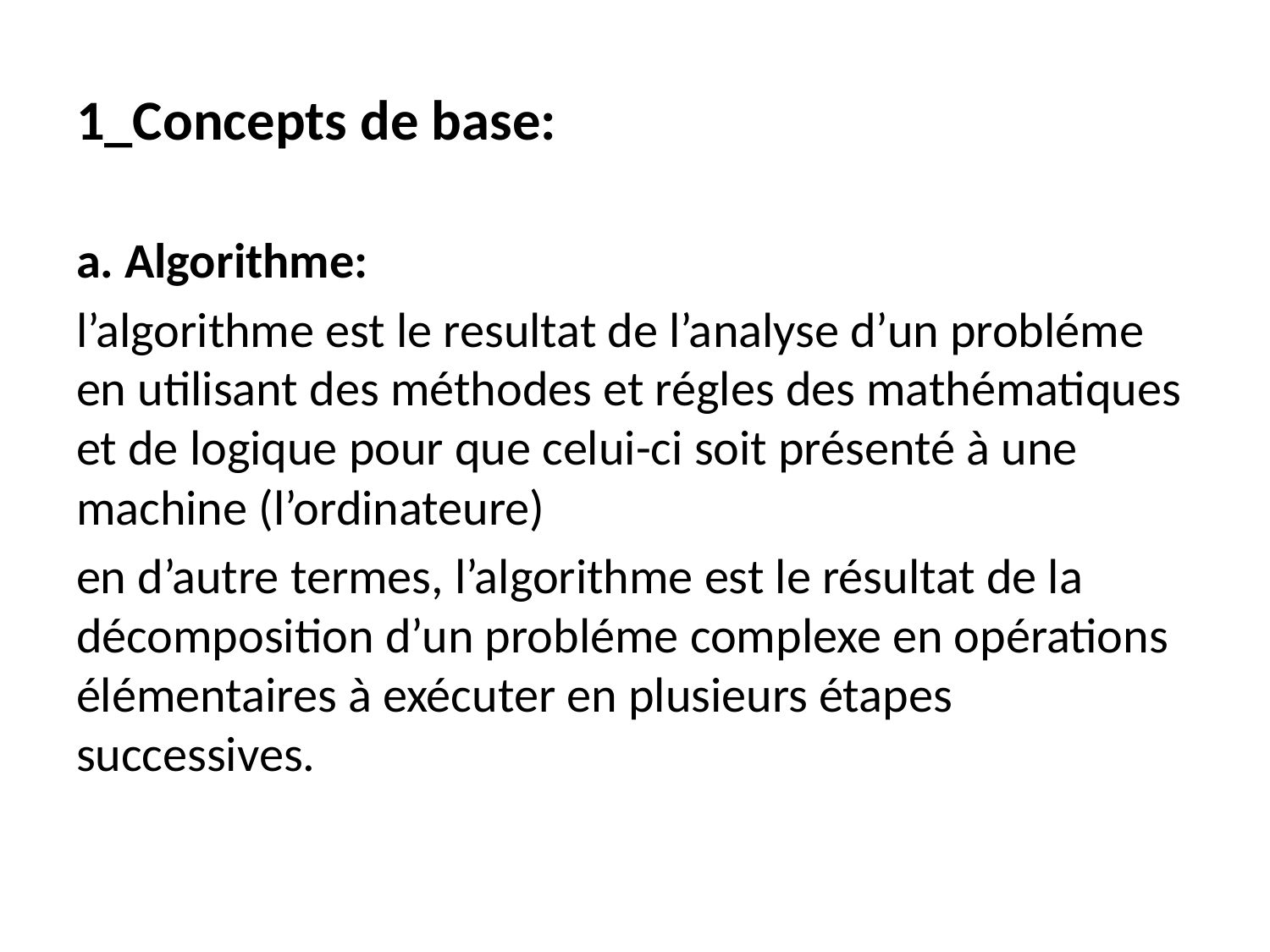

# 1_Concepts de base:
a. Algorithme:
l’algorithme est le resultat de l’analyse d’un probléme en utilisant des méthodes et régles des mathématiques et de logique pour que celui-ci soit présenté à une machine (l’ordinateure)
en d’autre termes, l’algorithme est le résultat de la décomposition d’un probléme complexe en opérations élémentaires à exécuter en plusieurs étapes successives.